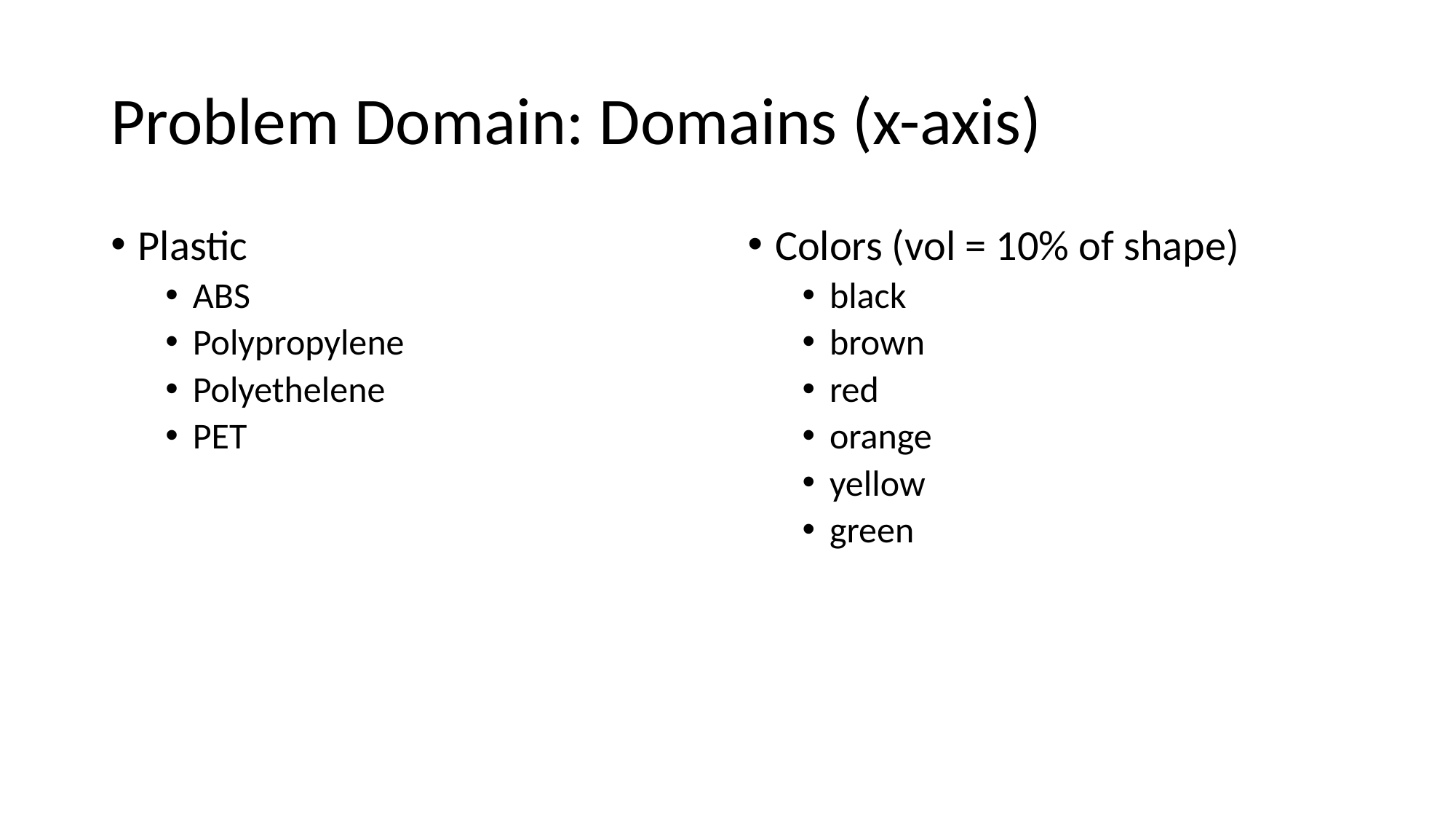

# Problem Domain: Domains (x-axis)
Plastic
ABS
Polypropylene
Polyethelene
PET
Colors (vol = 10% of shape)
black
brown
red
orange
yellow
green